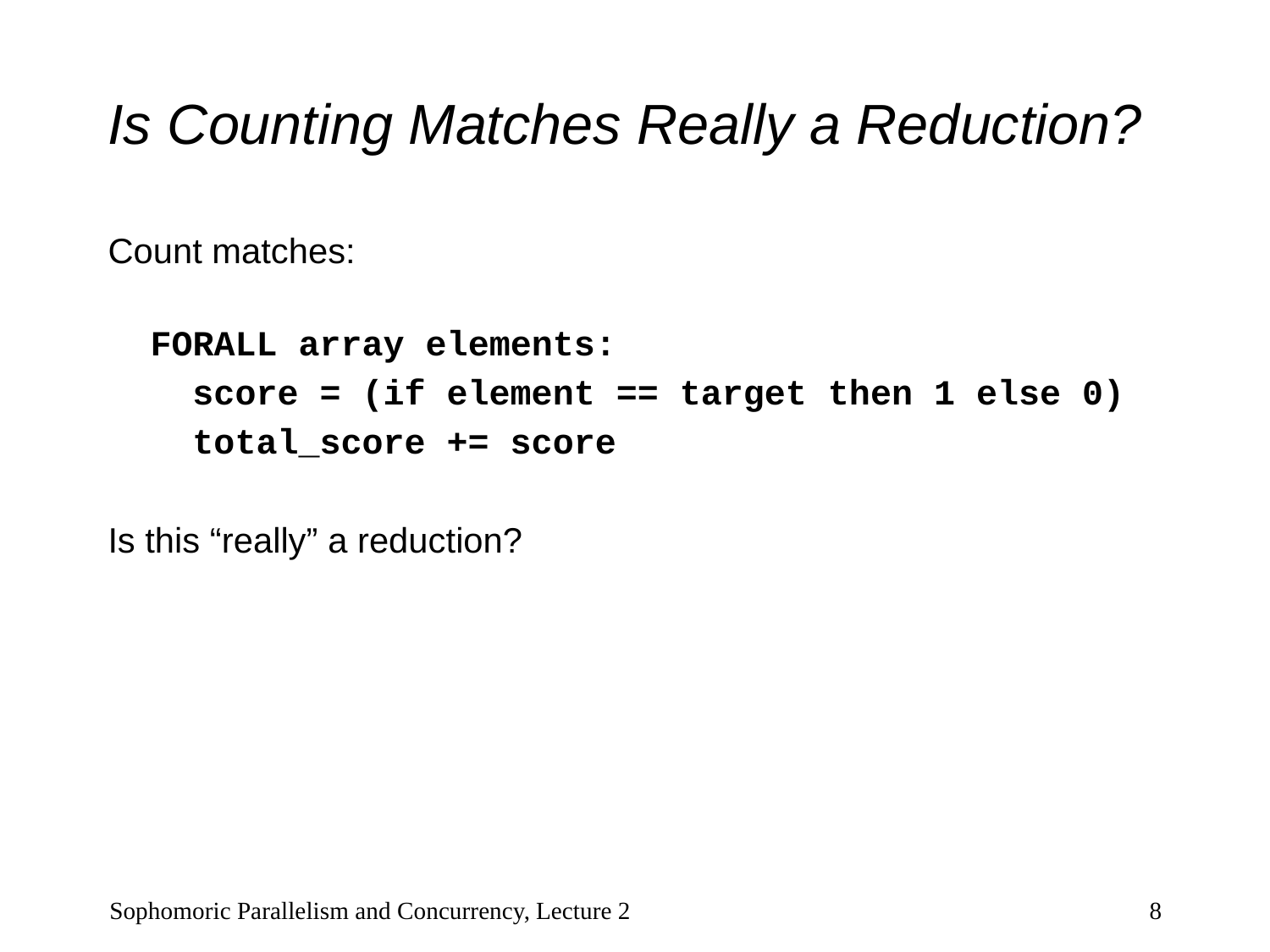

# Is Counting Matches Really a Reduction?
Count matches:
  FORALL array elements:
    score = (if element == target then 1 else 0)
    total_score += score

Is this “really” a reduction?
Sophomoric Parallelism and Concurrency, Lecture 2
8